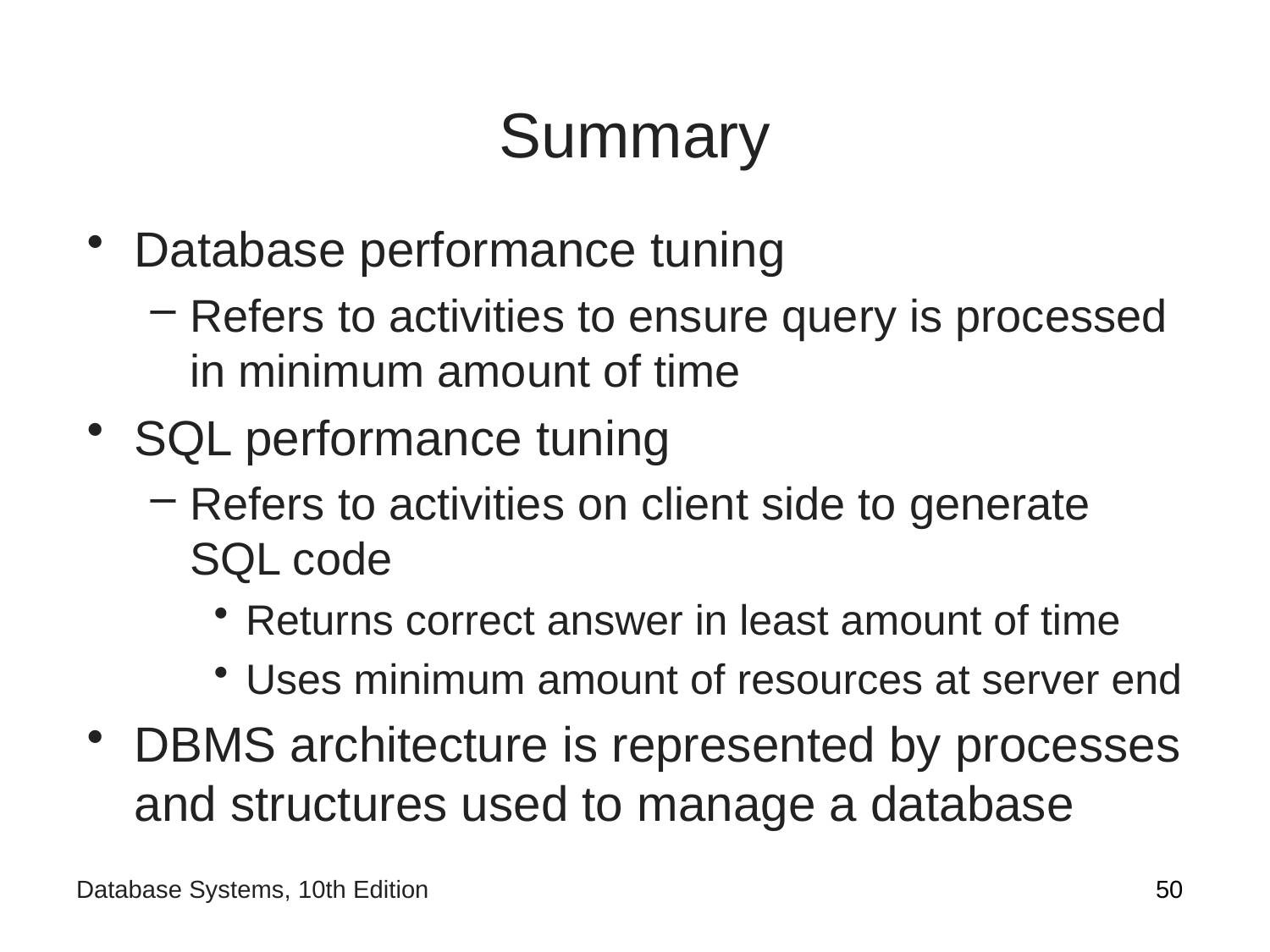

# Summary
Database performance tuning
Refers to activities to ensure query is processed in minimum amount of time
SQL performance tuning
Refers to activities on client side to generate SQL code
Returns correct answer in least amount of time
Uses minimum amount of resources at server end
DBMS architecture is represented by processes and structures used to manage a database
50
Database Systems, 10th Edition